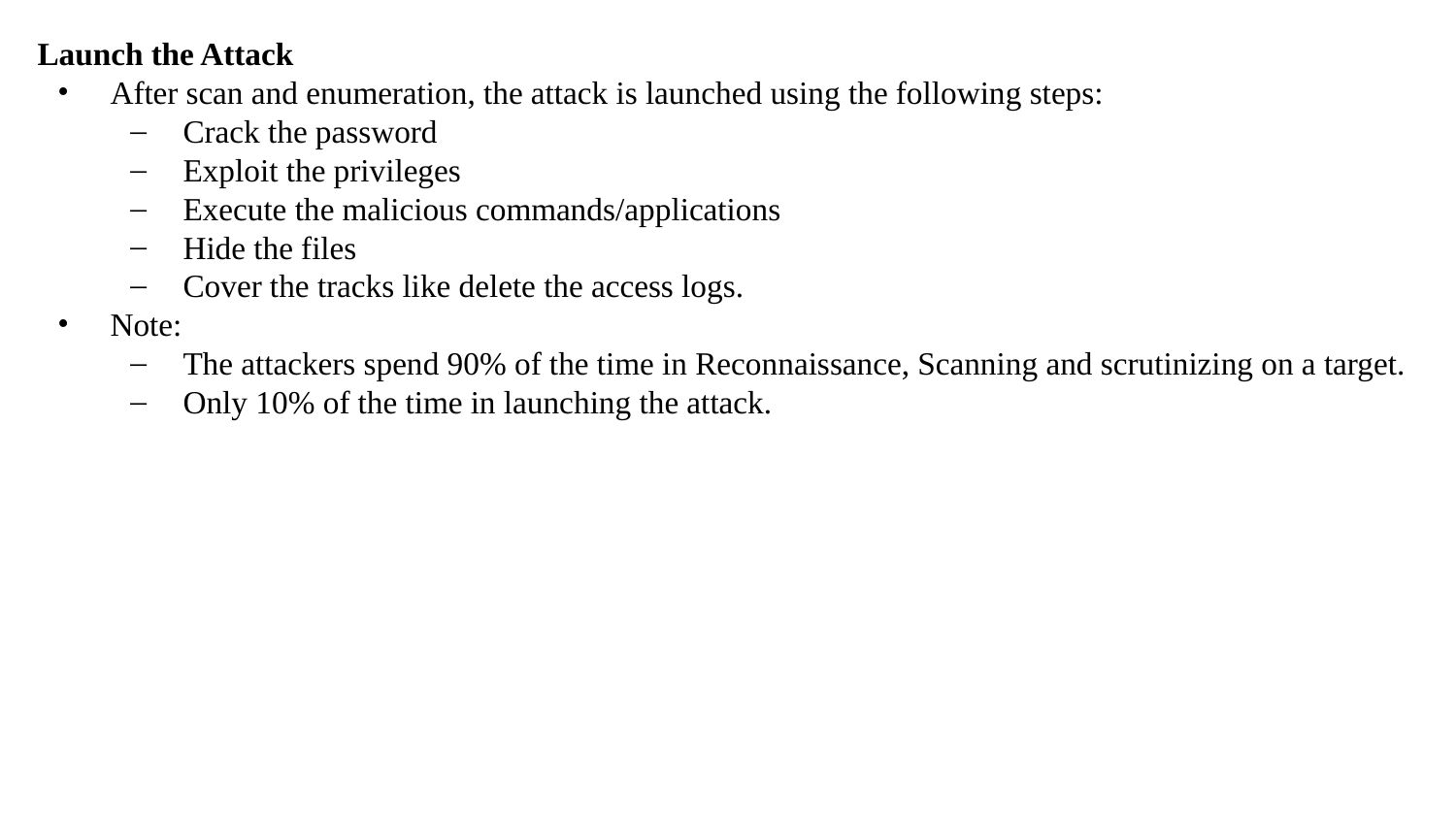

Launch the Attack
After scan and enumeration, the attack is launched using the following steps:
Crack the password
Exploit the privileges
Execute the malicious commands/applications
Hide the files
Cover the tracks like delete the access logs.
Note:
The attackers spend 90% of the time in Reconnaissance, Scanning and scrutinizing on a target.
Only 10% of the time in launching the attack.